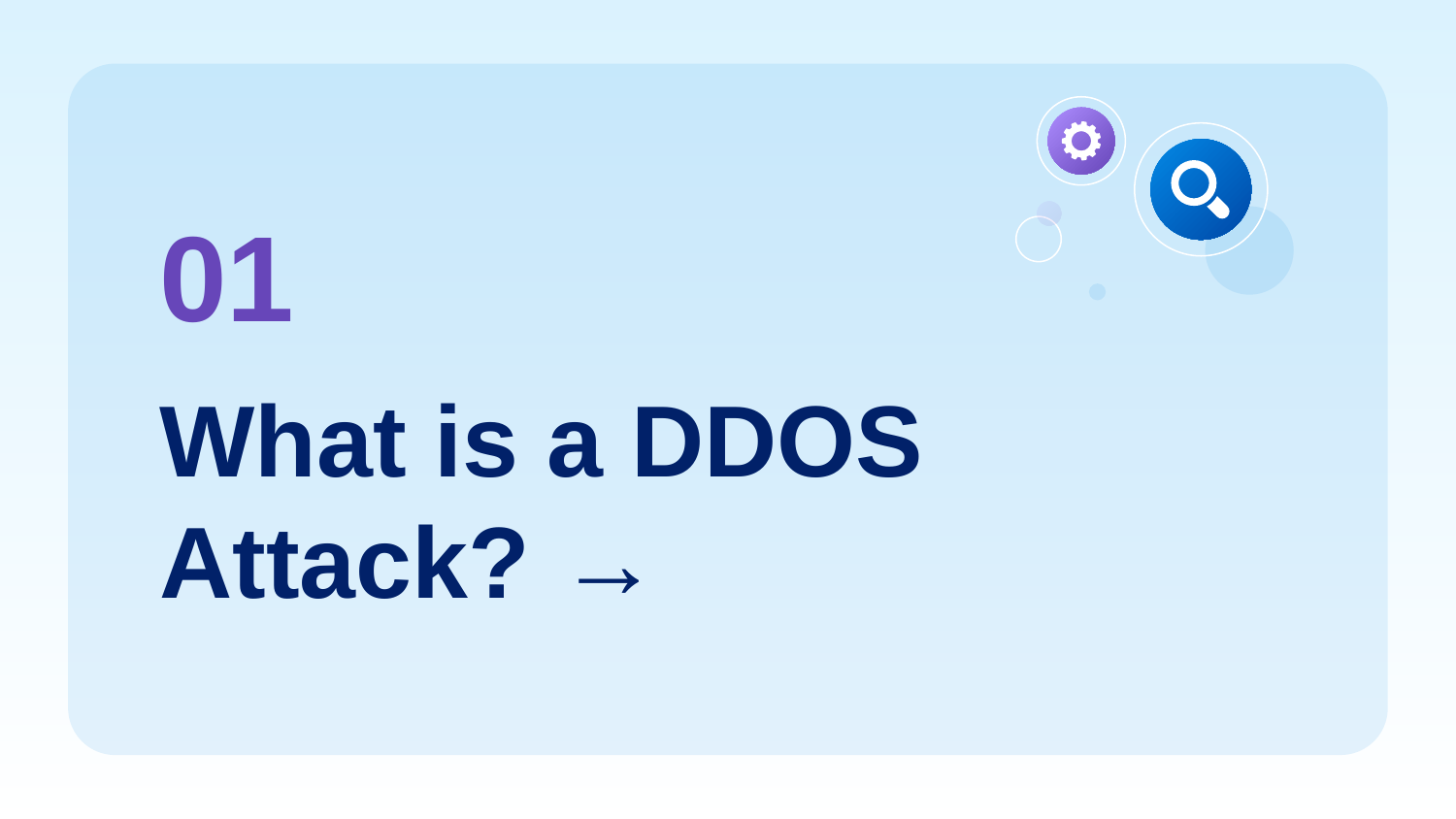

01

# What is a DDOS Attack? →